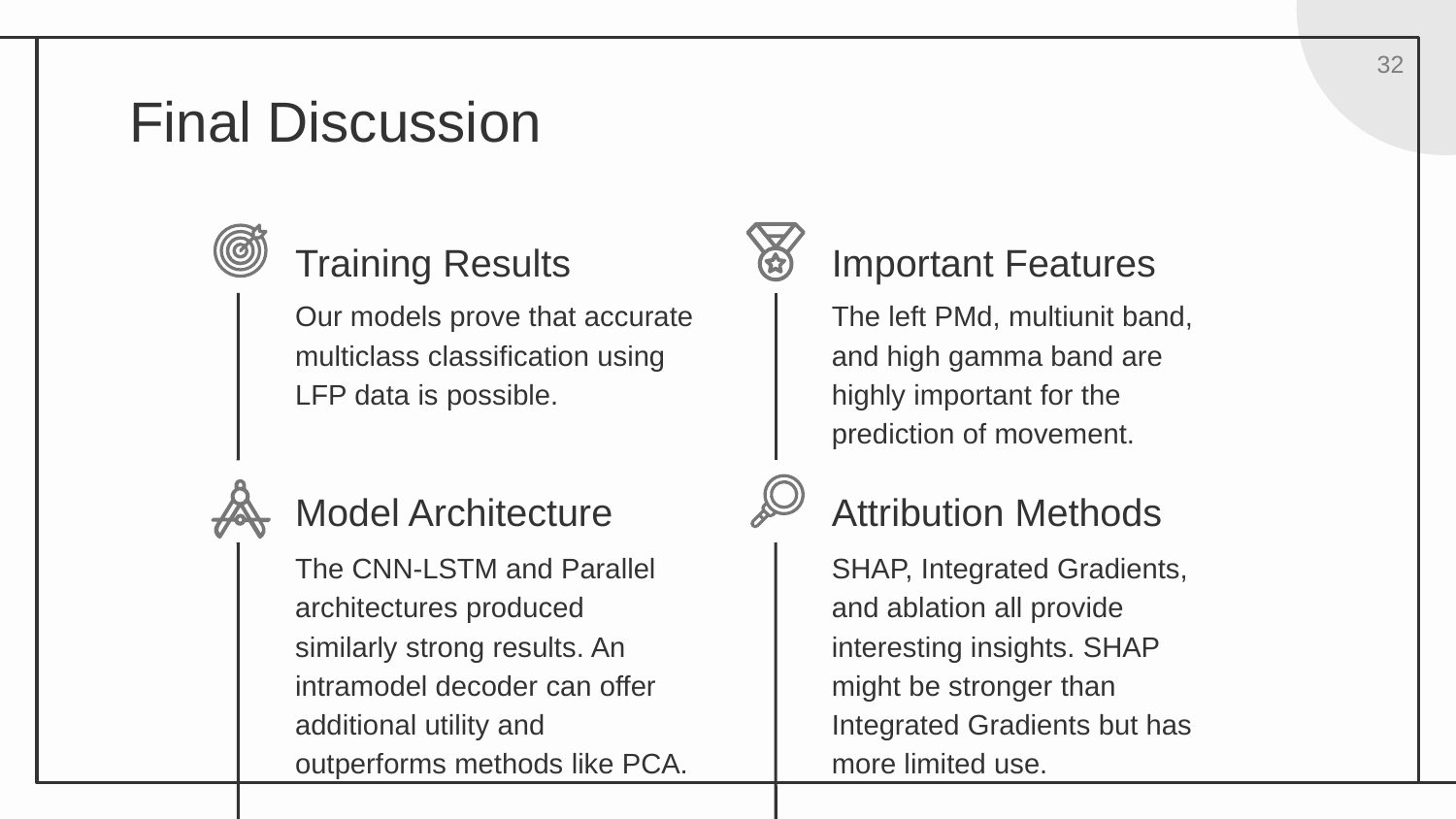

32
# Final Discussion

Training Results
Important Features
Our models prove that accurate multiclass classification using LFP data is possible.
The left PMd, multiunit band, and high gamma band are highly important for the prediction of movement.

Model Architecture
Attribution Methods
The CNN-LSTM and Parallel architectures produced similarly strong results. An intramodel decoder can offer additional utility and outperforms methods like PCA.
SHAP, Integrated Gradients, and ablation all provide interesting insights. SHAP might be stronger than Integrated Gradients but has more limited use.